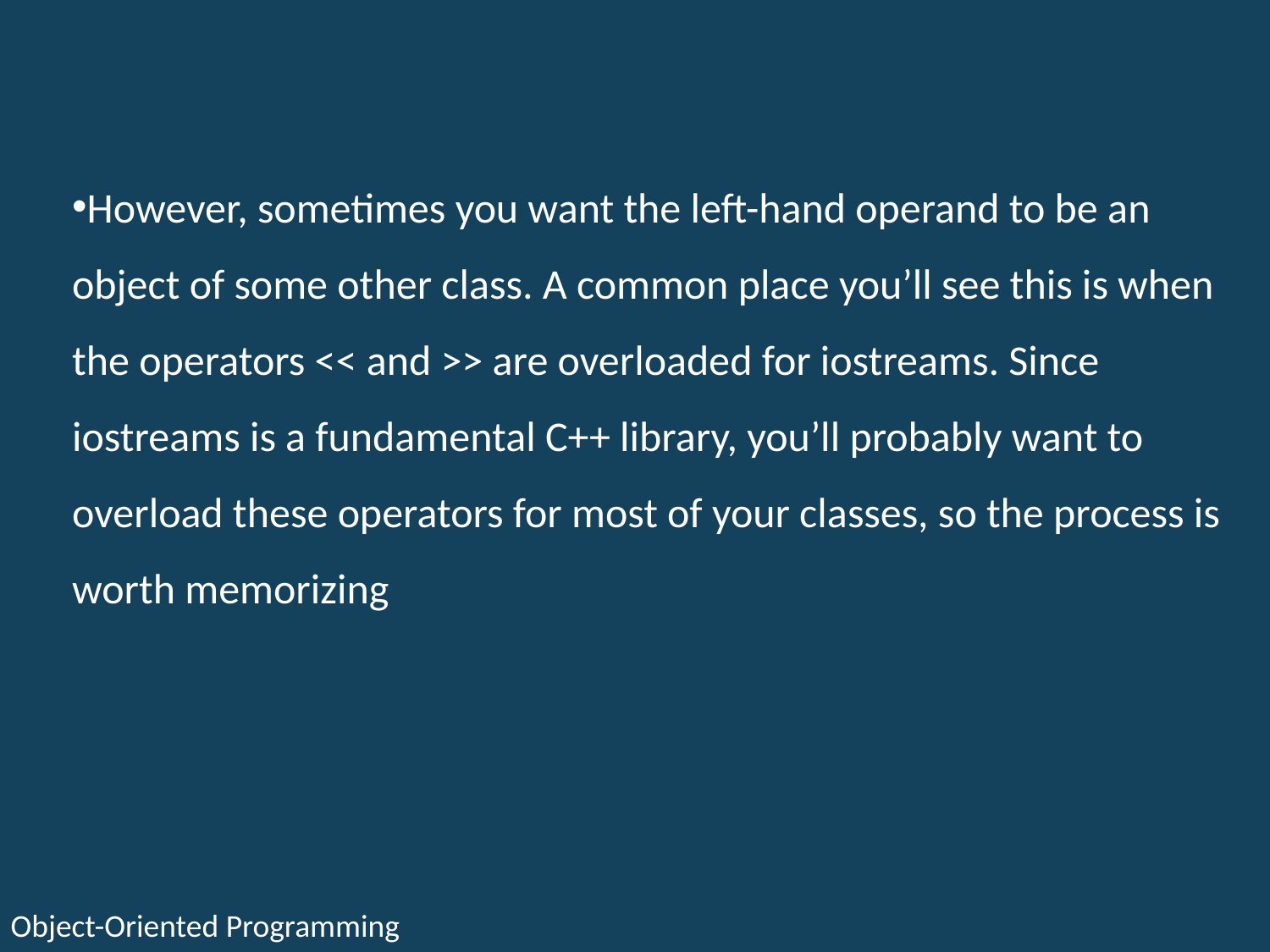

However, sometimes you want the left-hand operand to be an object of some other class. A common place you’ll see this is when the operators << and >> are overloaded for iostreams. Since iostreams is a fundamental C++ library, you’ll probably want to overload these operators for most of your classes, so the process is worth memorizing
Object-Oriented Programming